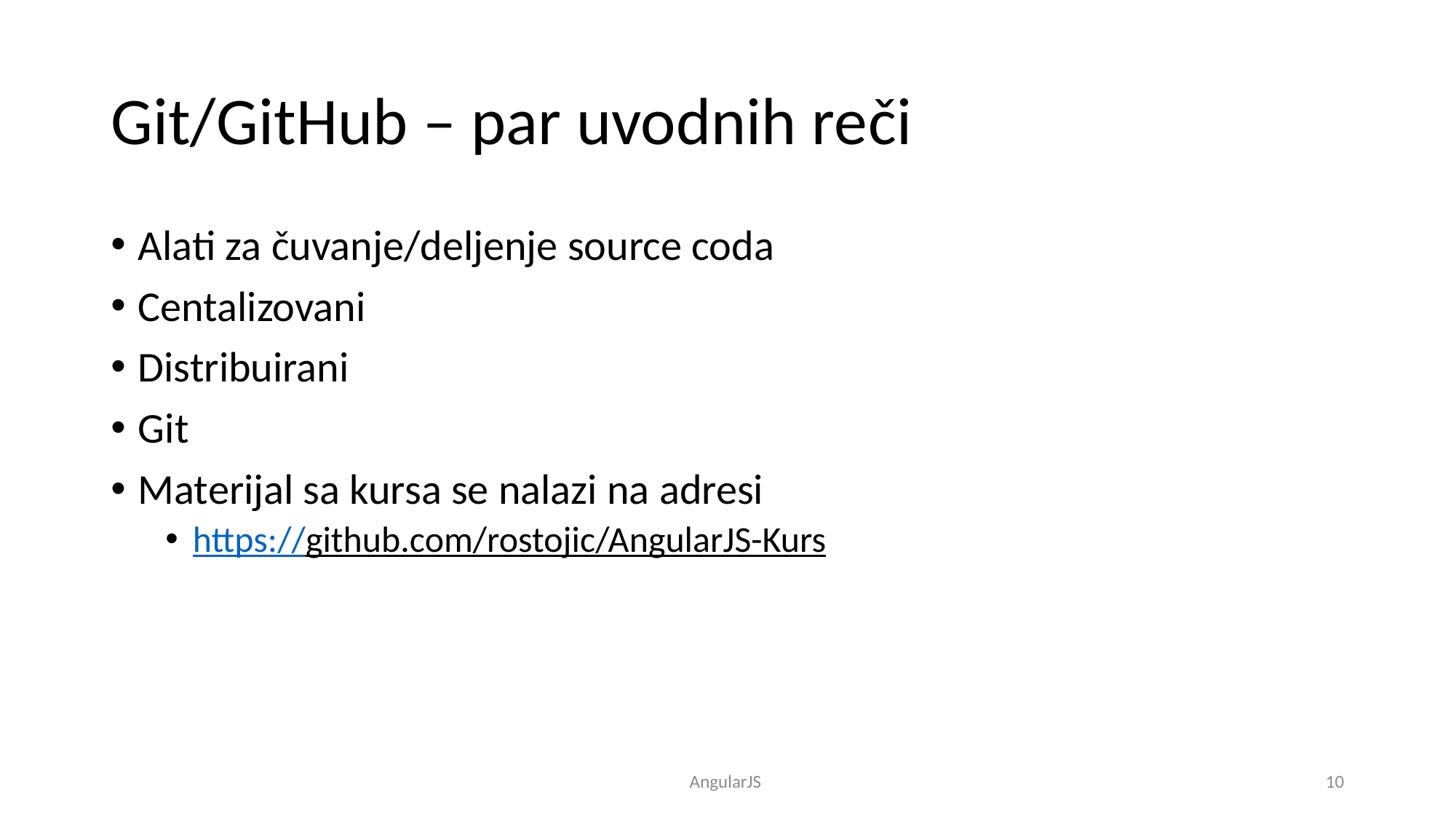

# Git/GitHub – par uvodnih reči
Alati za čuvanje/deljenje source coda
Centalizovani
Distribuirani
Git
Materijal sa kursa se nalazi na adresi
https://github.com/rostojic/AngularJS-Kurs
AngularJS
10